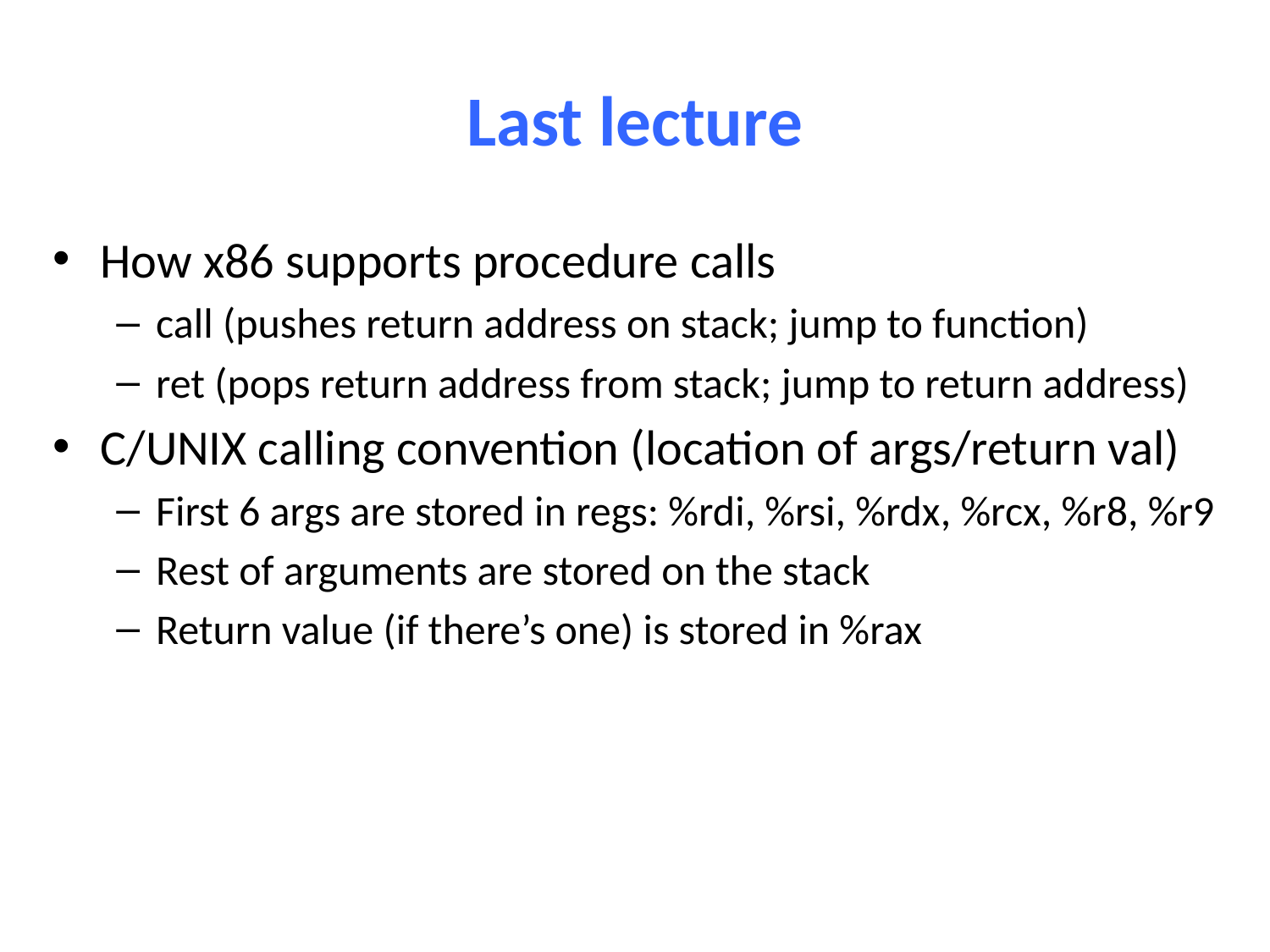

# Last lecture
How x86 supports procedure calls
call (pushes return address on stack; jump to function)
ret (pops return address from stack; jump to return address)
C/UNIX calling convention (location of args/return val)
First 6 args are stored in regs: %rdi, %rsi, %rdx, %rcx, %r8, %r9
Rest of arguments are stored on the stack
Return value (if there’s one) is stored in %rax